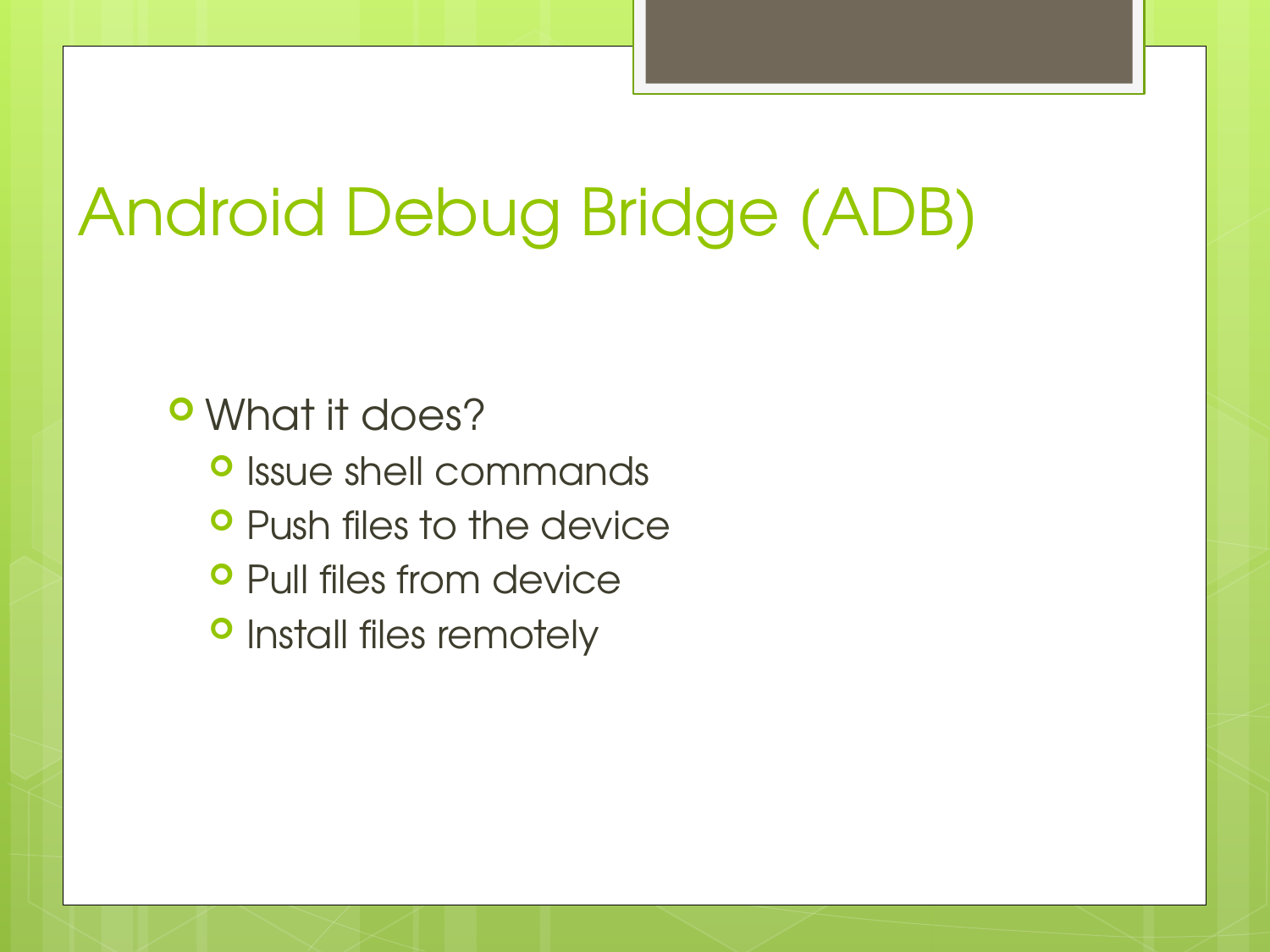

# Android Debug Bridge (ADB)

What it does?
Issue shell commands
Push files to the device
Pull files from device
Install files remotely